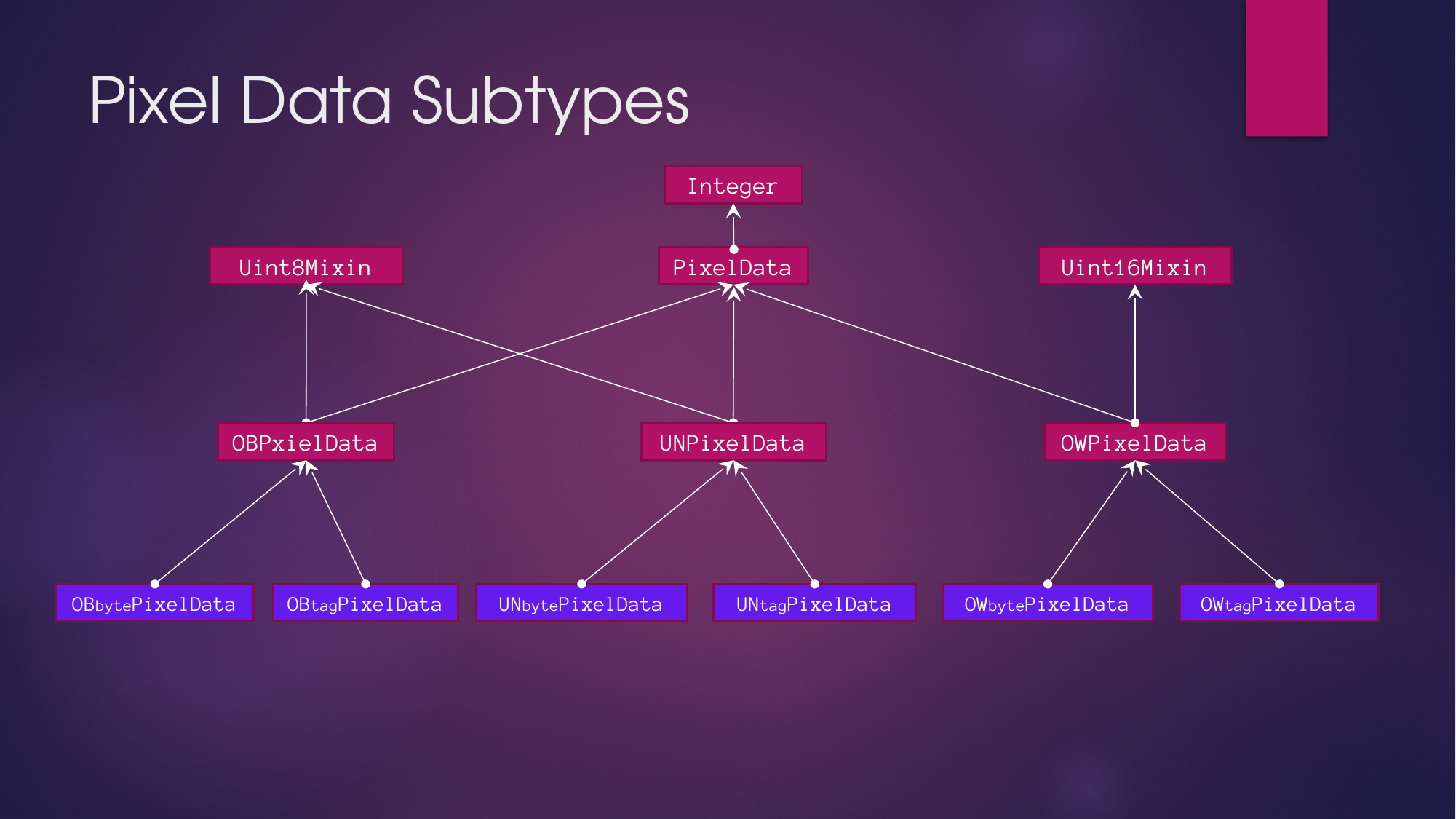

# Pixel Data Subtypes
Integer
Uint8Mixin
PixelData
Uint16Mixin
OBPxielData
UNPixelData
OWPixelData
OBbytePixelData
OBtagPixelData
UNbytePixelData
UNtagPixelData
OWbytePixelData
OWtagPixelData